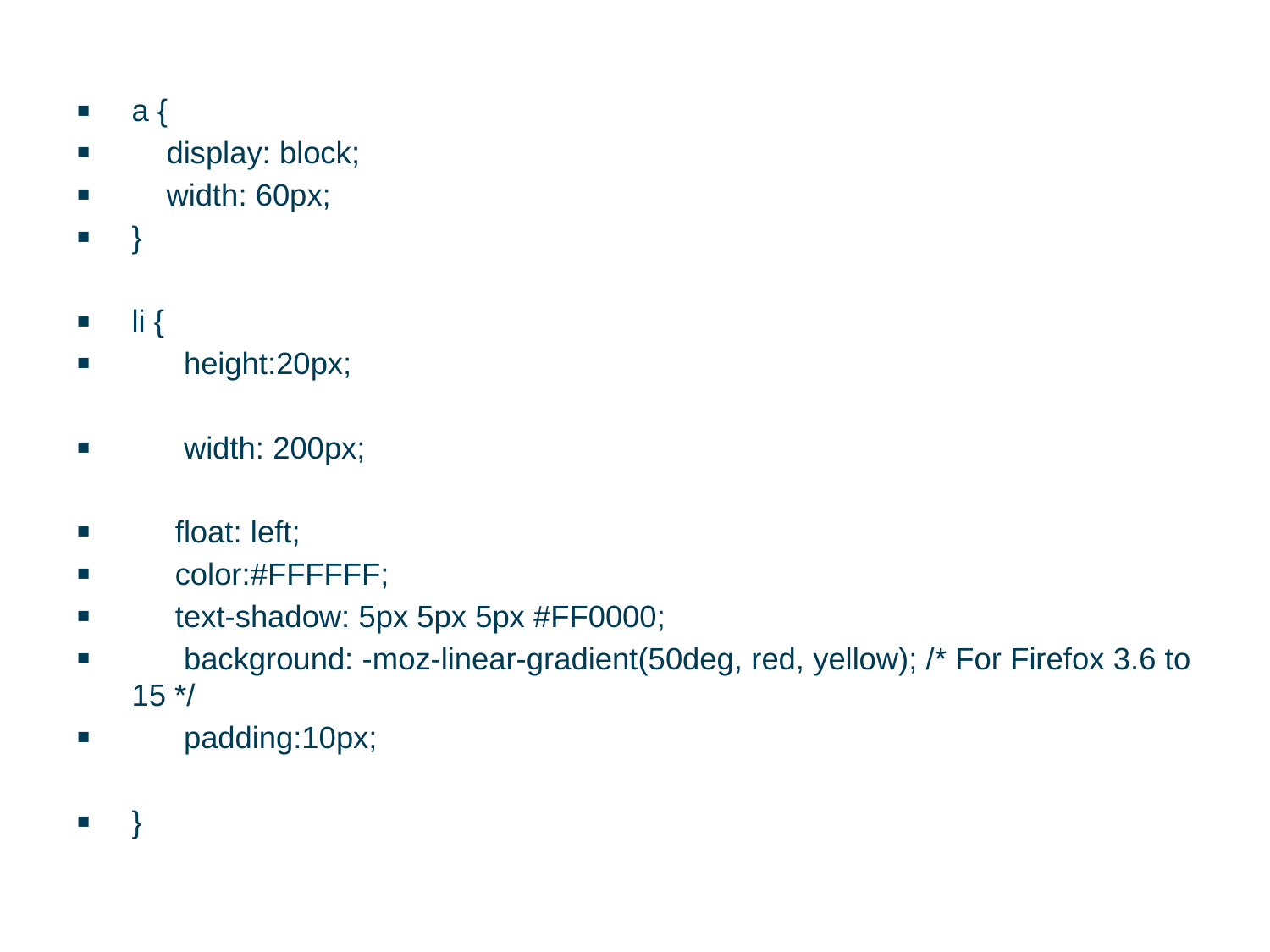

a {
    display: block;
    width: 60px;
}

li {
      height:20px;

      width: 200px;

     float: left;
     color:#FFFFFF;
     text-shadow: 5px 5px 5px #FF0000;
      background: -moz-linear-gradient(50deg, red, yellow); /* For Firefox 3.6 to 15 */
      padding:10px;

}